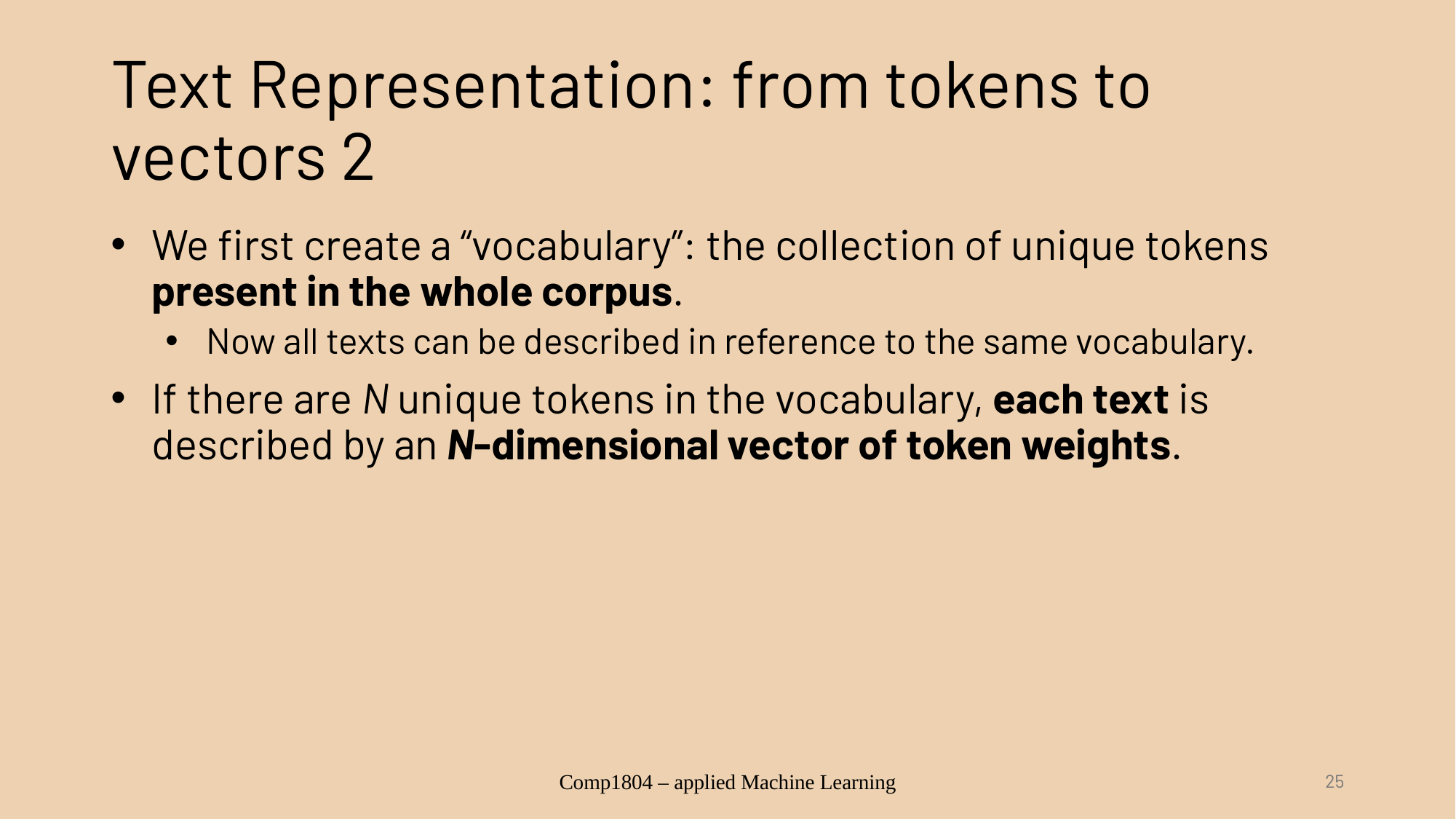

# Text Representation: from tokens to vectors 2
We first create a “vocabulary”: the collection of unique tokens present in the whole corpus.
Now all texts can be described in reference to the same vocabulary.
If there are N unique tokens in the vocabulary, each text is described by an N-dimensional vector of token weights.

Comp1804 – applied Machine Learning
25